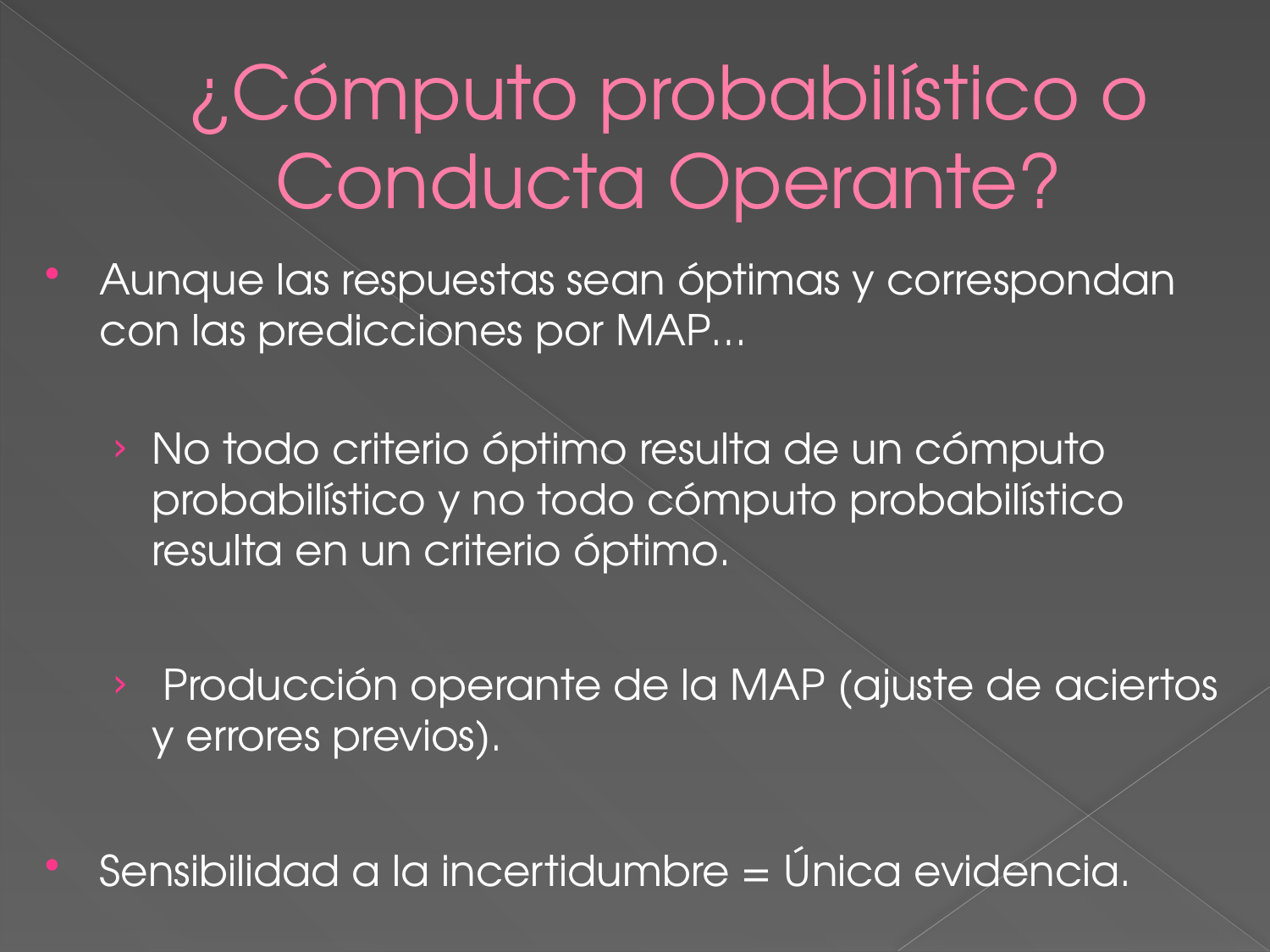

# ¿Cómputo probabilístico o Conducta Operante?
Aunque las respuestas sean óptimas y correspondan con las predicciones por MAP…

No todo criterio óptimo resulta de un cómputo probabilístico y no todo cómputo probabilístico resulta en un criterio óptimo.

 Producción operante de la MAP (ajuste de aciertos y errores previos).

Sensibilidad a la incertidumbre = Única evidencia.